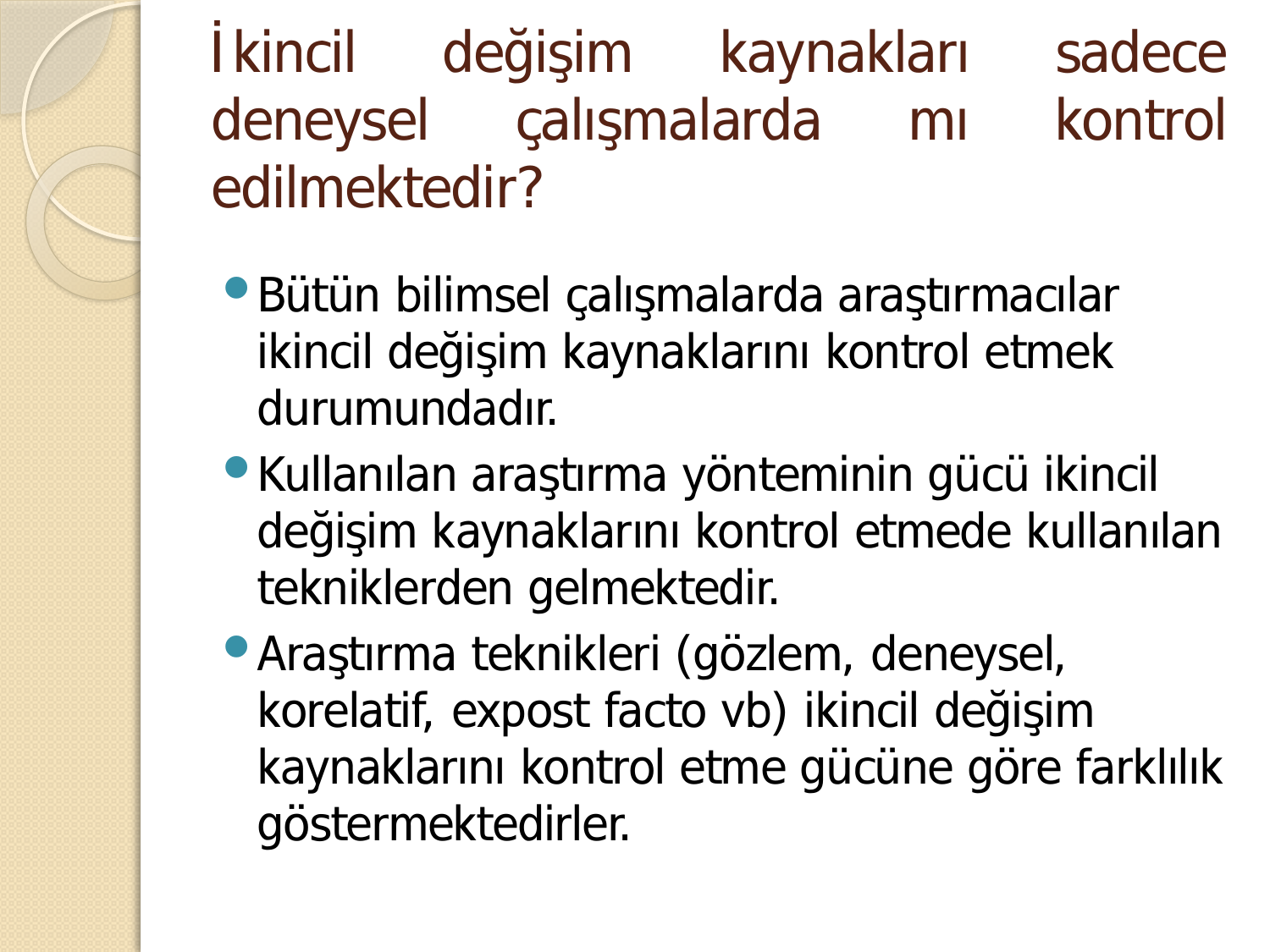

# İkincil değişim kaynakları sadece deneysel çalışmalarda mı kontrol edilmektedir?
Bütün bilimsel çalışmalarda araştırmacılar ikincil değişim kaynaklarını kontrol etmek durumundadır.
Kullanılan araştırma yönteminin gücü ikincil değişim kaynaklarını kontrol etmede kullanılan tekniklerden gelmektedir.
Araştırma teknikleri (gözlem, deneysel, korelatif, expost facto vb) ikincil değişim kaynaklarını kontrol etme gücüne göre farklılık göstermektedirler.